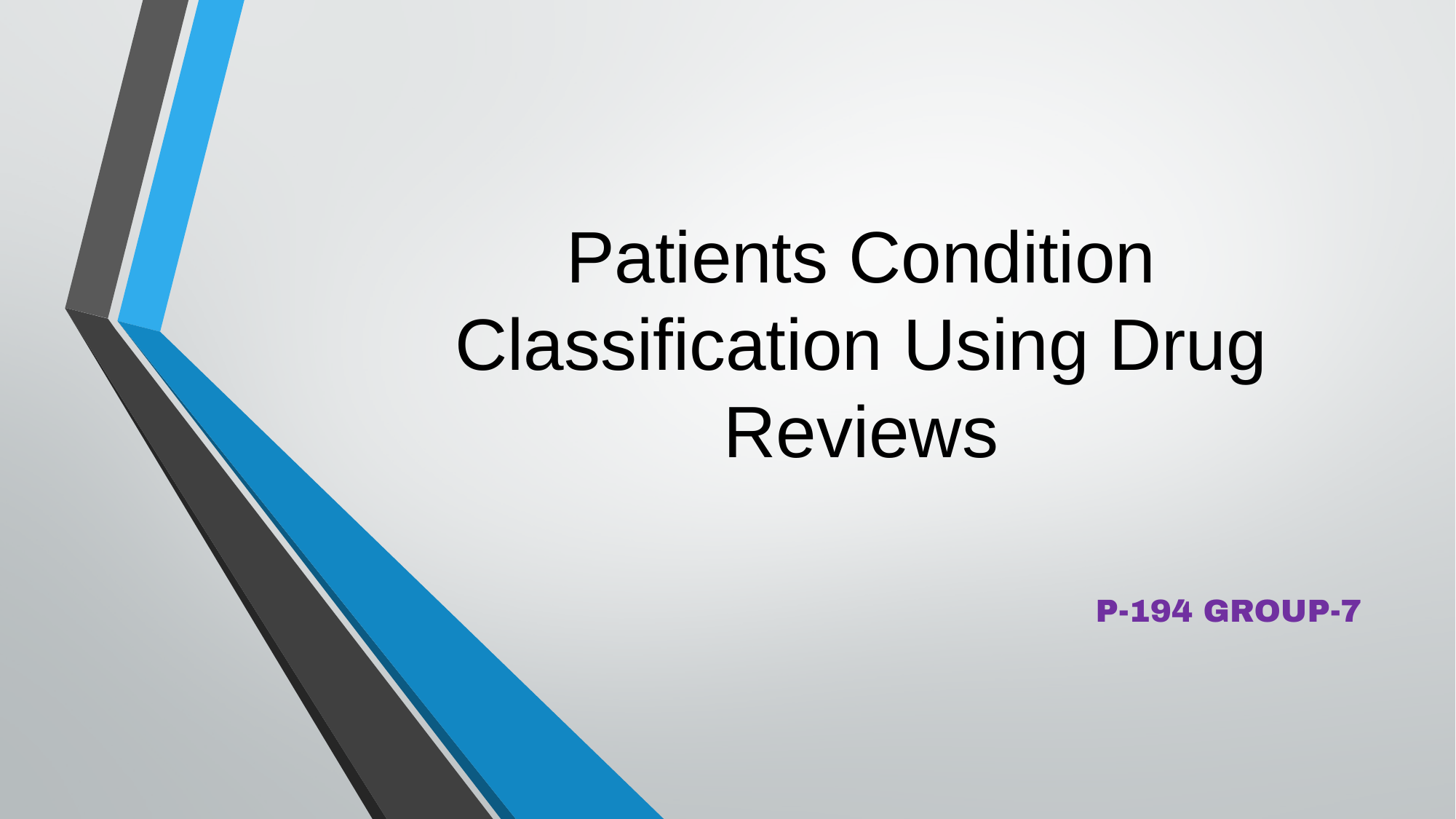

# Patients Condition Classification Using Drug Reviews
P-194 GROUP-7